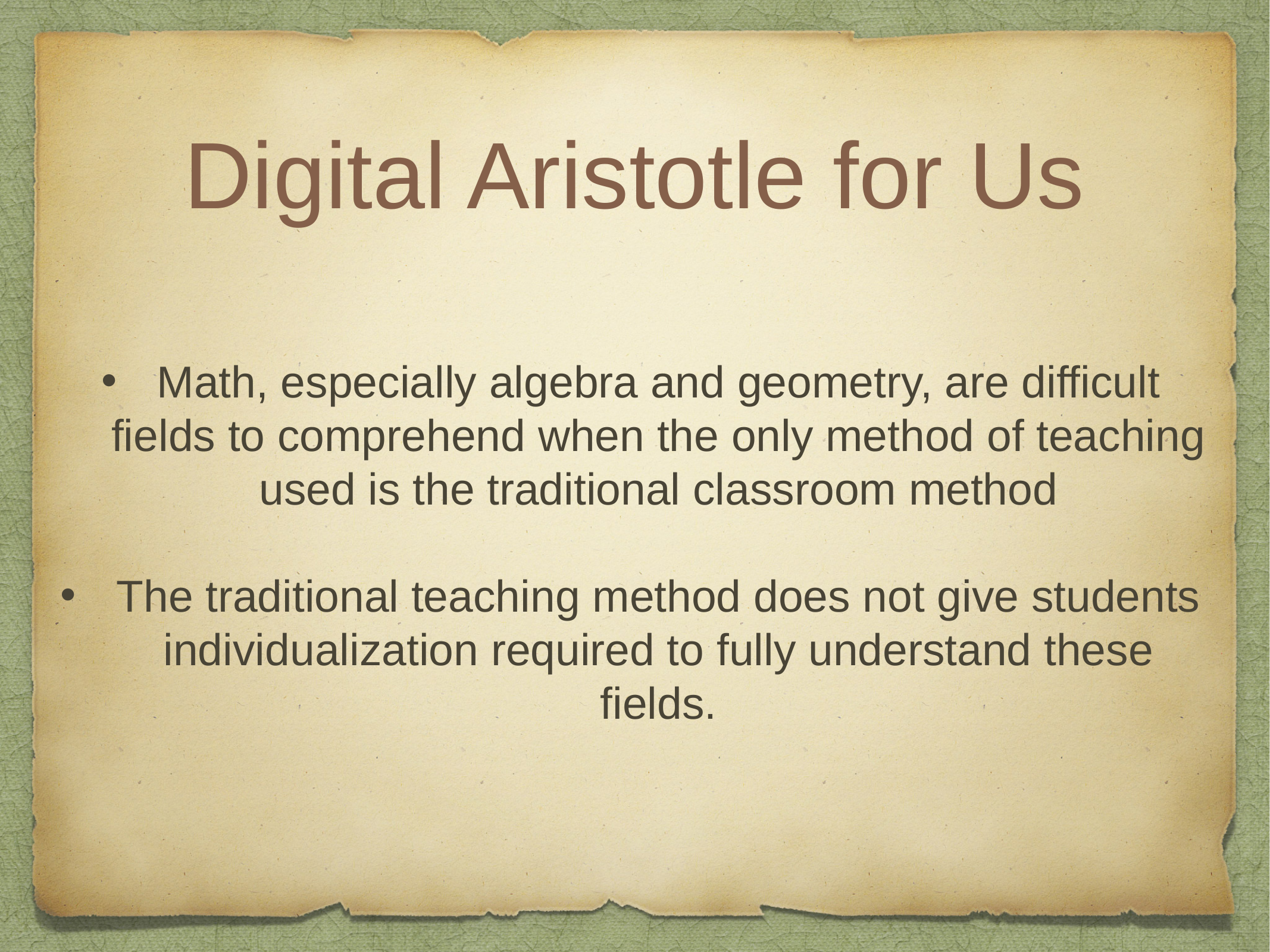

# Digital Aristotle for Us
Math, especially algebra and geometry, are difficult fields to comprehend when the only method of teaching used is the traditional classroom method

The traditional teaching method does not give students individualization required to fully understand these fields.